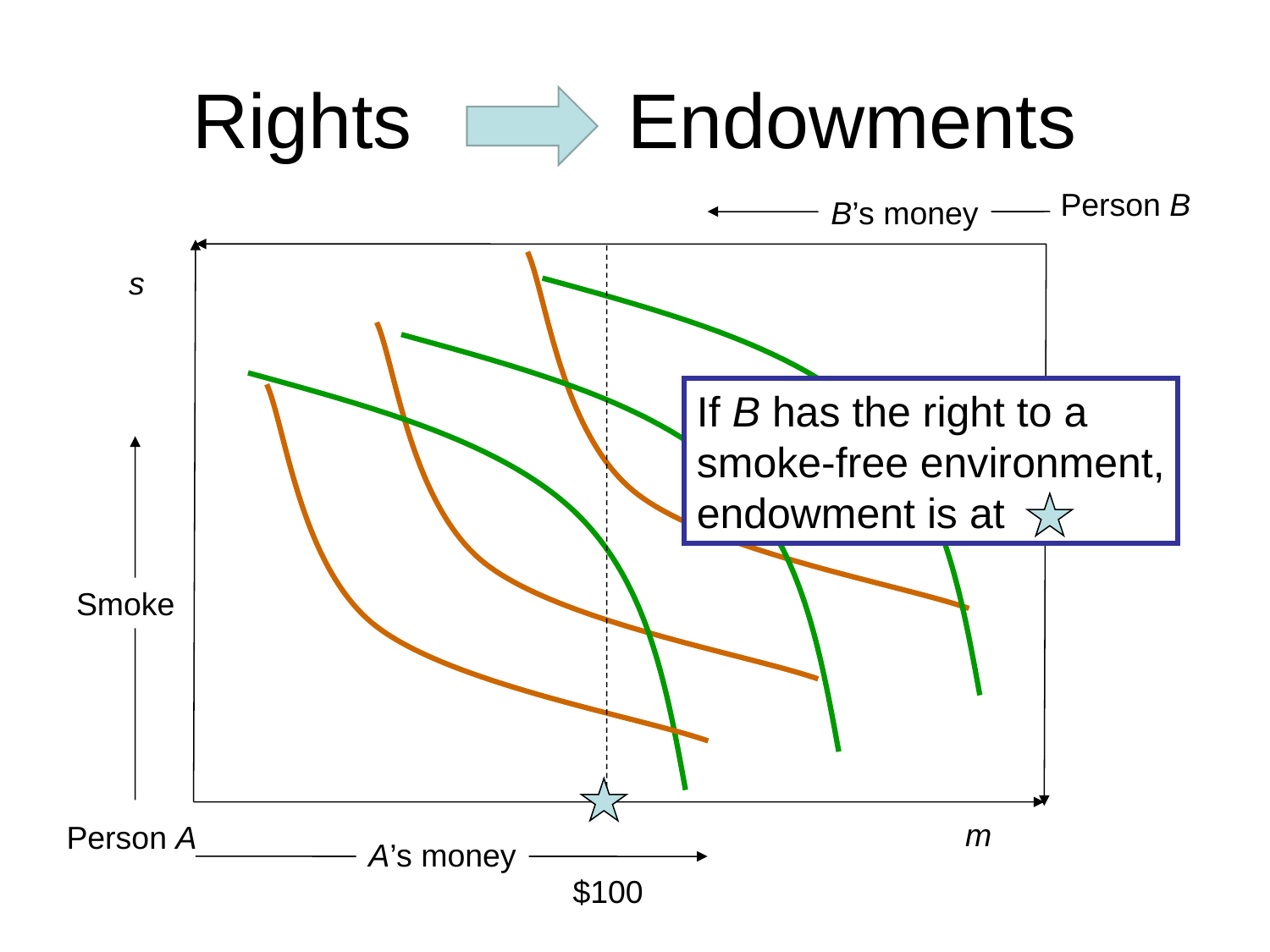

# Rights          Endowments

Person B
B’s money

s

If B has the right to a
smoke-free environment,
endowment is at

Smoke

m
Person A
A’s money

$100